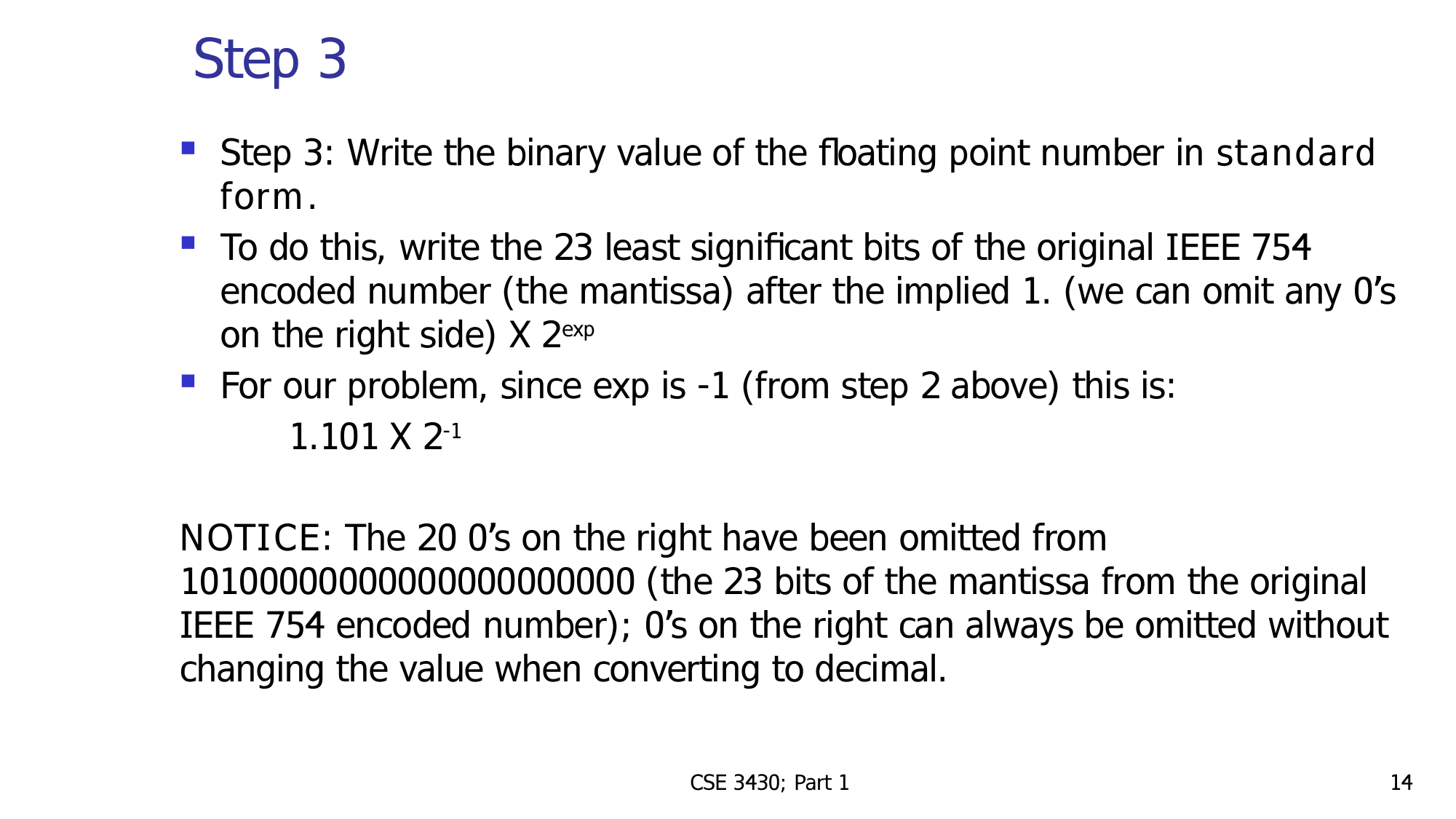

# Step 3
Step 3: Write the binary value of the floating point number in standard form.
To do this, write the 23 least significant bits of the original IEEE 754 encoded number (the mantissa) after the implied 1. (we can omit any 0’s on the right side) X 2exp
For our problem, since exp is -1 (from step 2 above) this is:
	1.101 X 2-1

NOTICE: The 20 0’s on the right have been omitted from 10100000000000000000000 (the 23 bits of the mantissa from the original IEEE 754 encoded number); 0’s on the right can always be omitted without changing the value when converting to decimal.

CSE 3430; Part 1
14